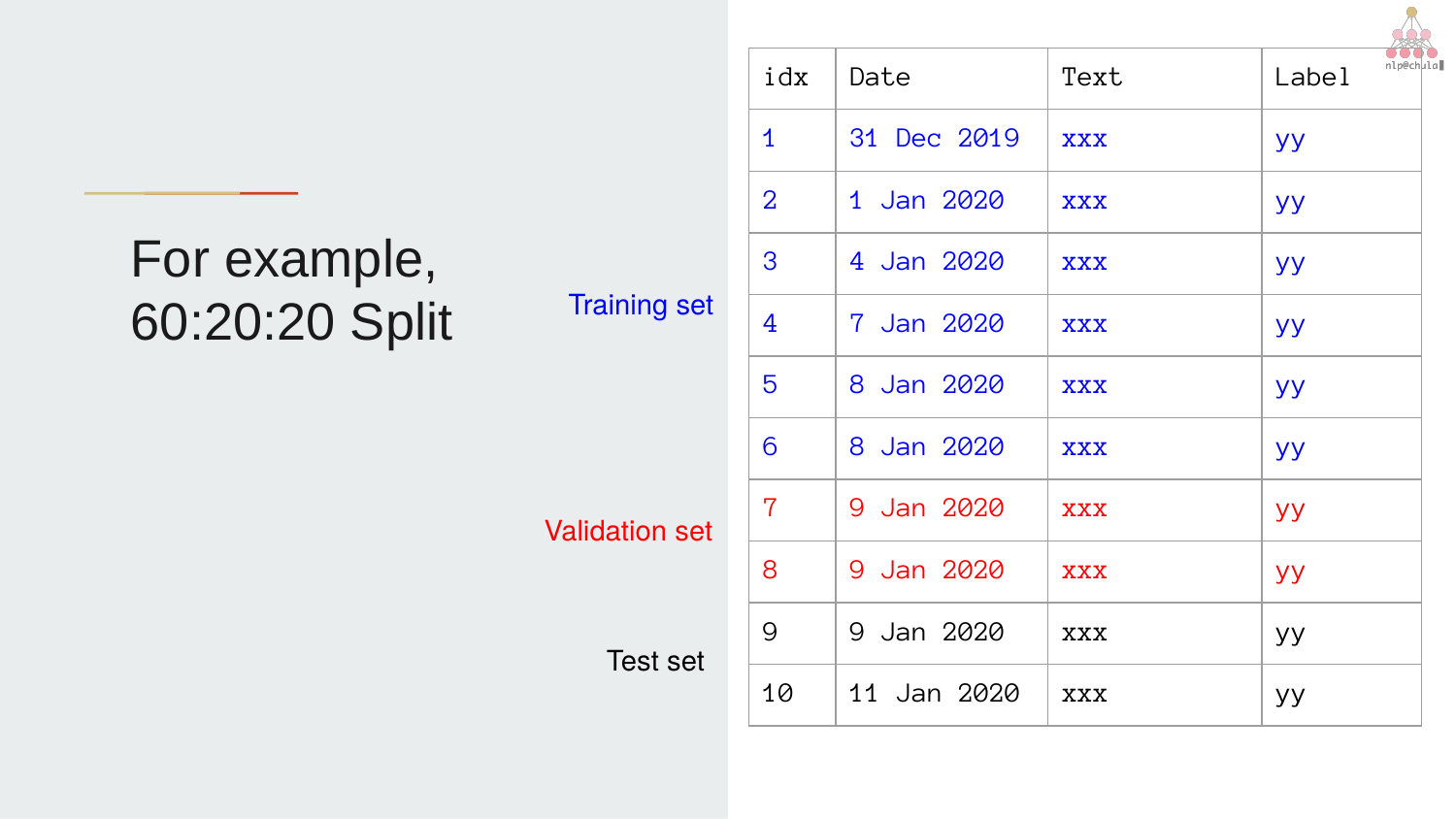

| idx | Date | Text | Label |
| --- | --- | --- | --- |
| 1 | 31 Dec 2019 | xxx | yy |
| 2 | 1 Jan 2020 | xxx | yy |
| 3 | 4 Jan 2020 | xxx | yy |
| 4 | 7 Jan 2020 | xxx | yy |
| 5 | 8 Jan 2020 | xxx | yy |
| 6 | 8 Jan 2020 | xxx | yy |
| 7 | 9 Jan 2020 | xxx | yy |
| 8 | 9 Jan 2020 | xxx | yy |
| 9 | 9 Jan 2020 | xxx | yy |
| 10 | 11 Jan 2020 | xxx | yy |
# For example,
60:20:20 Split
Training set
Validation set
Test set